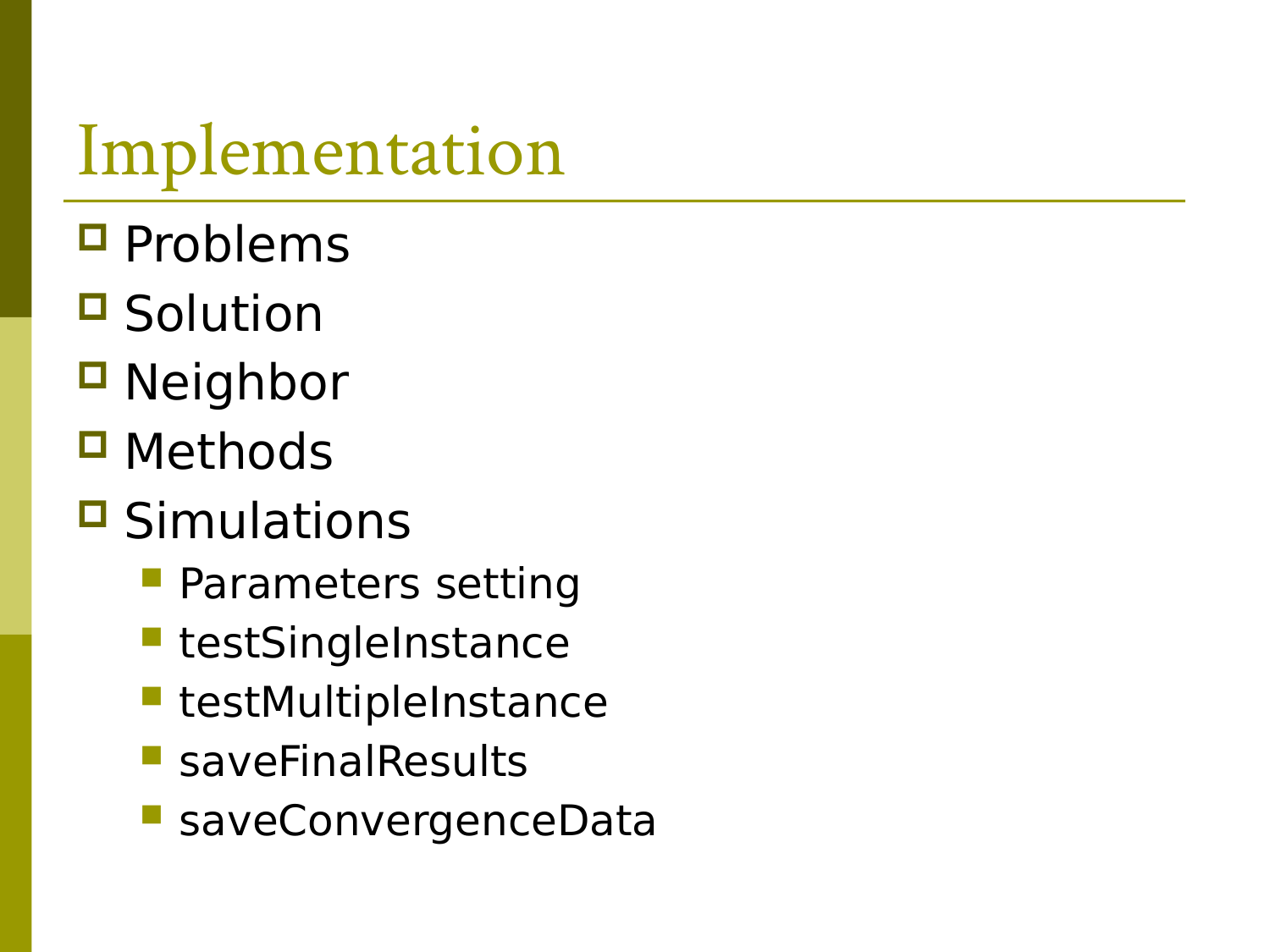

# Implementation
Problems
Solution
Neighbor
Methods
Simulations
Parameters setting
testSingleInstance
testMultipleInstance
saveFinalResults
saveConvergenceData